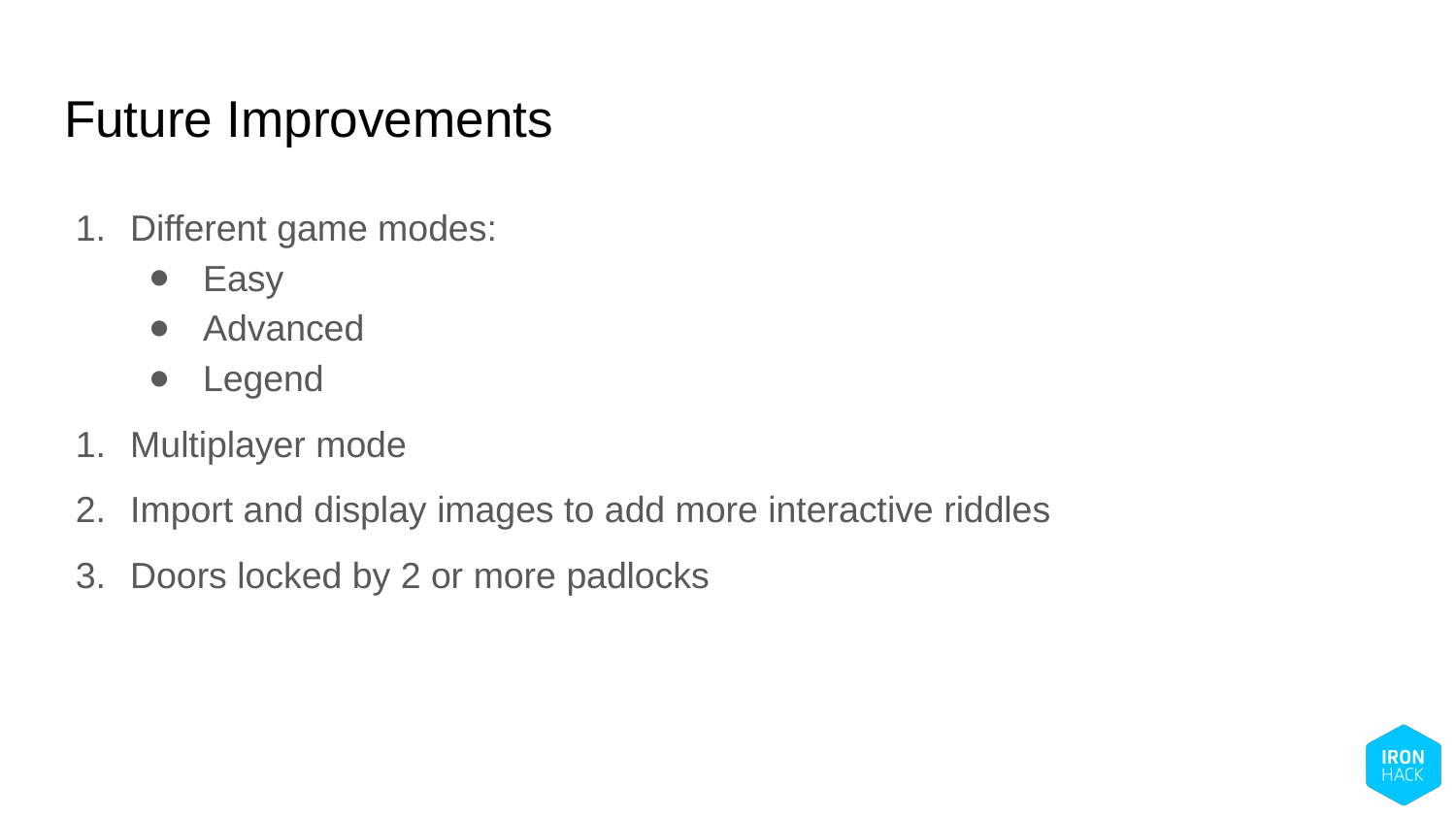

# Future Improvements
Different game modes:
Easy
Advanced
Legend
Multiplayer mode
Import and display images to add more interactive riddles
Doors locked by 2 or more padlocks